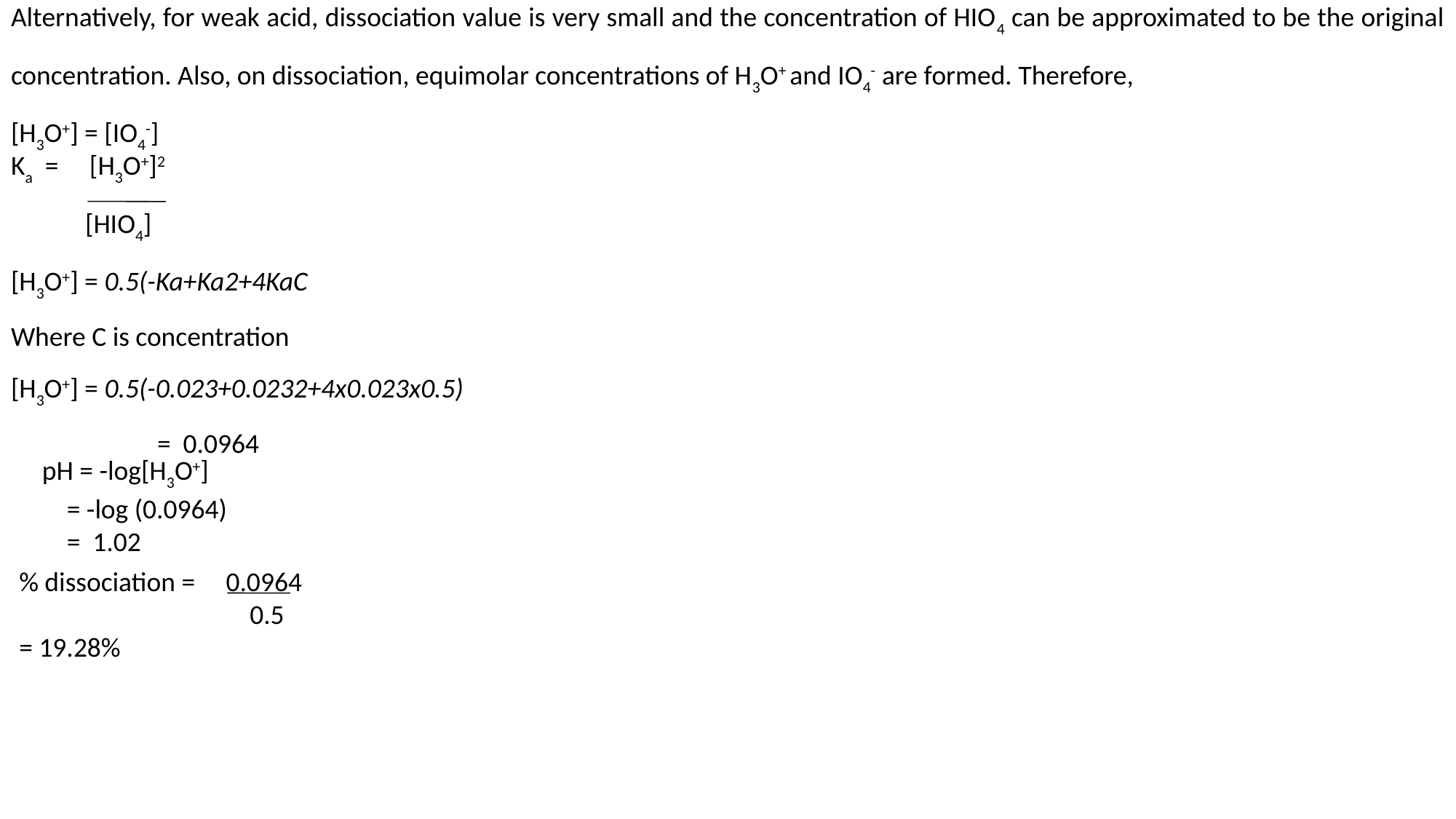

Alternatively, for weak acid, dissociation value is very small and the concentration of HIO4 can be approximated to be the original concentration. Also, on dissociation, equimolar concentrations of H3O+ and IO4- are formed. Therefore,
[H3O+] = [IO4-]

Ka  =     [H3O+]2
            [HIO4]
[H3O+] = 0.5(-Ka+Ka2+4KaC
Where C is concentration
[H3O+] = 0.5(-0.023+0.0232+4x0.023x0.5)
	      =  0.0964

pH = -log[H3O+]
    = -log (0.0964)
    =  1.02

% dissociation =     0.0964
		  0.5
= 19.28%

18